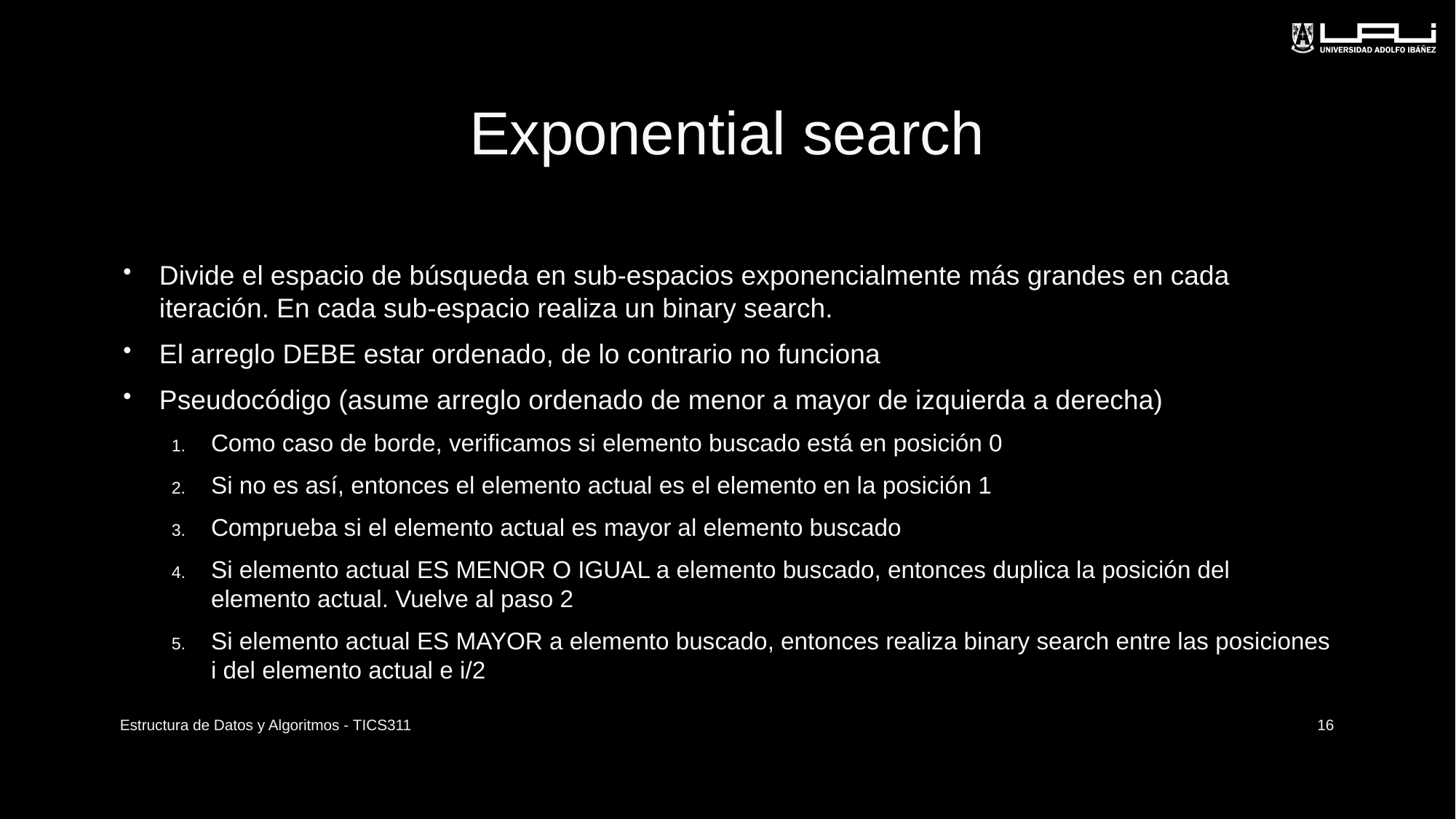

# Exponential search

Divide el espacio de búsqueda en sub-espacios exponencialmente más grandes en cada iteración. En cada sub-espacio realiza un binary search.
El arreglo DEBE estar ordenado, de lo contrario no funciona
Pseudocódigo (asume arreglo ordenado de menor a mayor de izquierda a derecha)
Como caso de borde, verificamos si elemento buscado está en posición 0
Si no es así, entonces el elemento actual es el elemento en la posición 1
Comprueba si el elemento actual es mayor al elemento buscado
Si elemento actual ES MENOR O IGUAL a elemento buscado, entonces duplica la posición del elemento actual. Vuelve al paso 2
Si elemento actual ES MAYOR a elemento buscado, entonces realiza binary search entre las posiciones i del elemento actual e i/2

Estructura de Datos y Algoritmos - TICS311
16